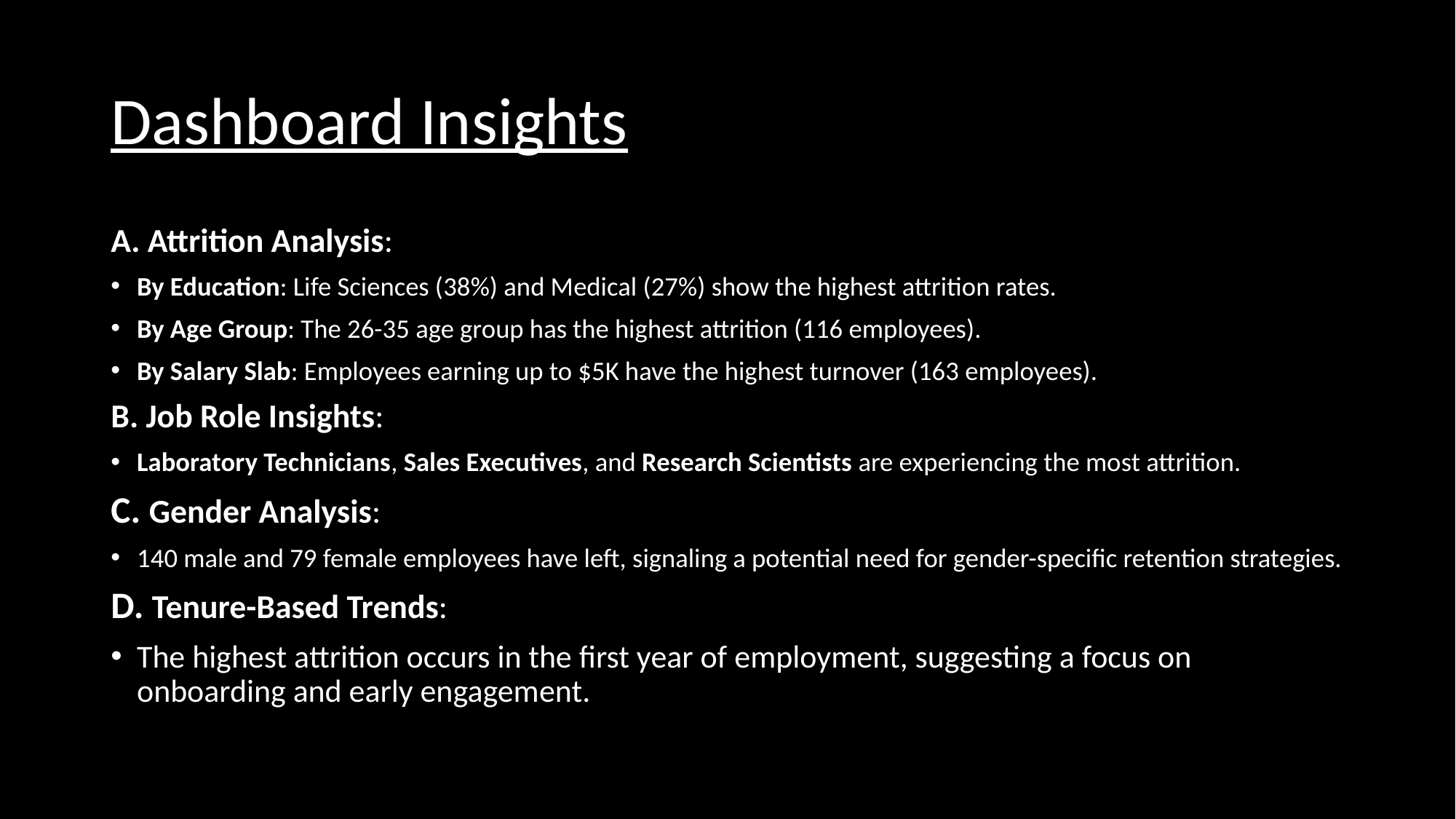

# Dashboard Insights
A. Attrition Analysis:
By Education: Life Sciences (38%) and Medical (27%) show the highest attrition rates.
By Age Group: The 26-35 age group has the highest attrition (116 employees).
By Salary Slab: Employees earning up to $5K have the highest turnover (163 employees).
B. Job Role Insights:
Laboratory Technicians, Sales Executives, and Research Scientists are experiencing the most attrition.
C. Gender Analysis:
140 male and 79 female employees have left, signaling a potential need for gender-specific retention strategies.
D. Tenure-Based Trends:
The highest attrition occurs in the first year of employment, suggesting a focus on onboarding and early engagement.